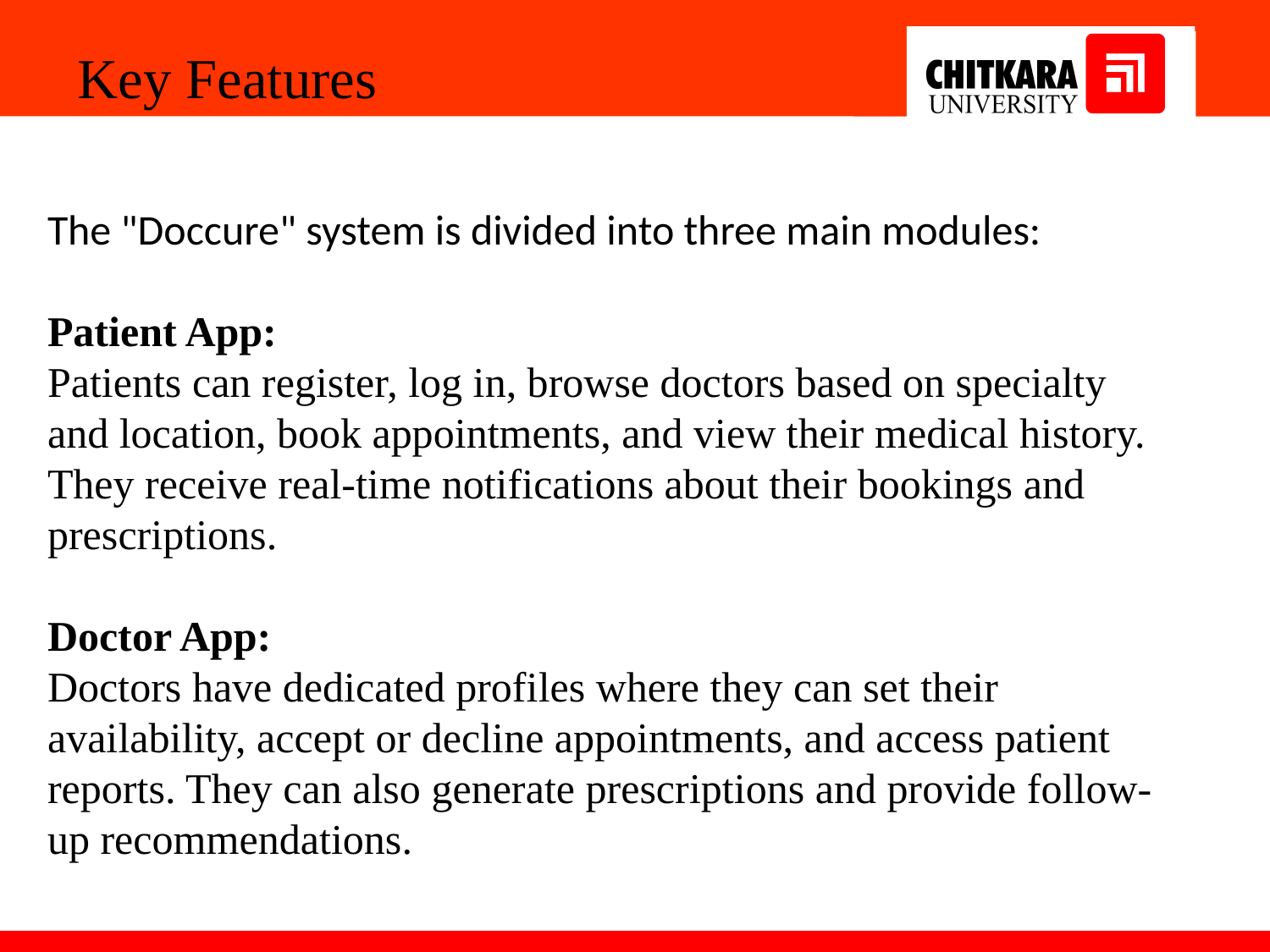

Key Features
The "Doccure" system is divided into three main modules:

Patient App:
Patients can register, log in, browse doctors based on specialty and location, book appointments, and view their medical history. They receive real-time notifications about their bookings and prescriptions.

Doctor App:
Doctors have dedicated profiles where they can set their availability, accept or decline appointments, and access patient reports. They can also generate prescriptions and provide follow-up recommendations.